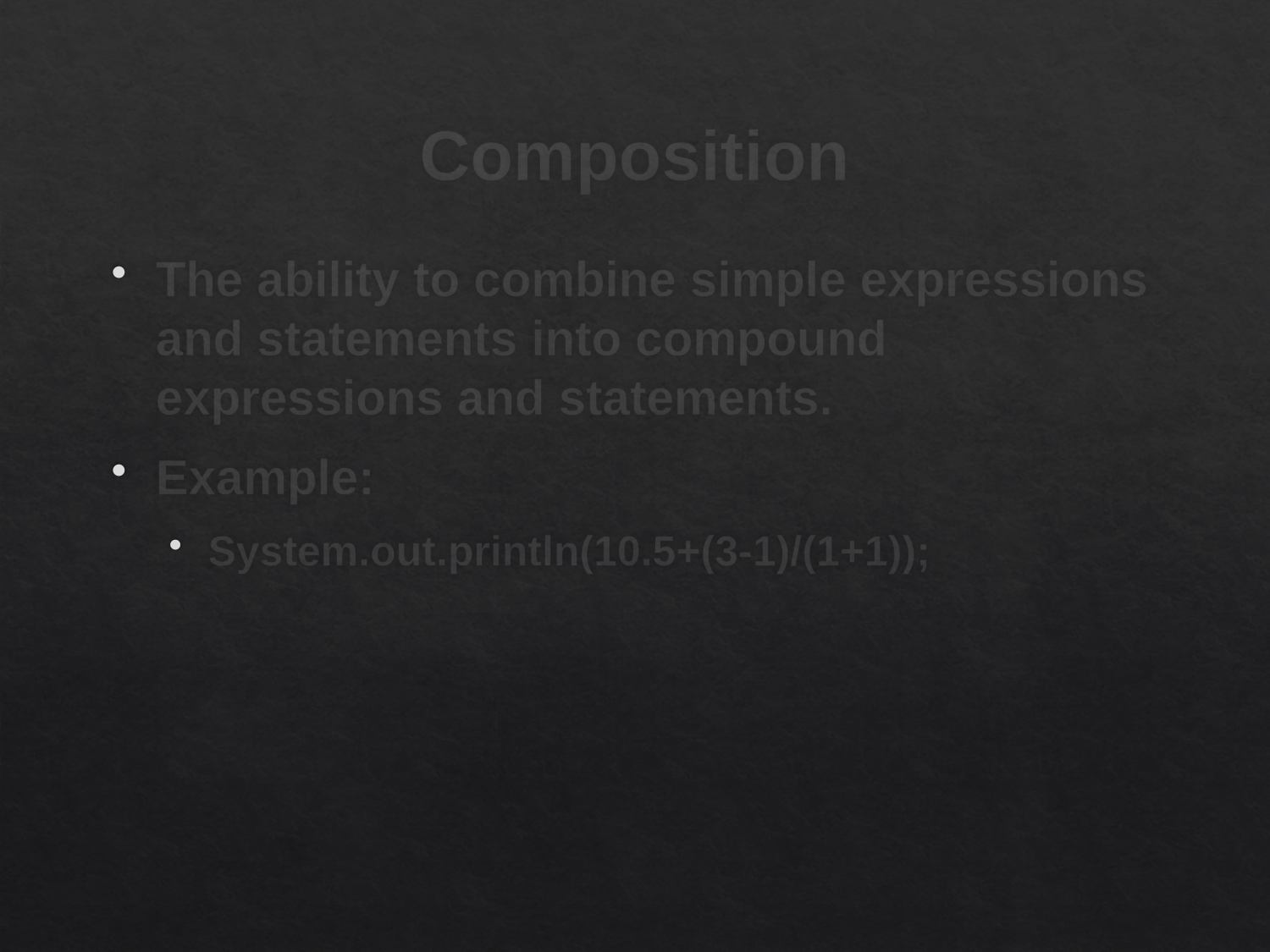

# Composition
The ability to combine simple expressions and statements into compound expressions and statements.
Example:
System.out.println(10.5+(3-1)/(1+1));